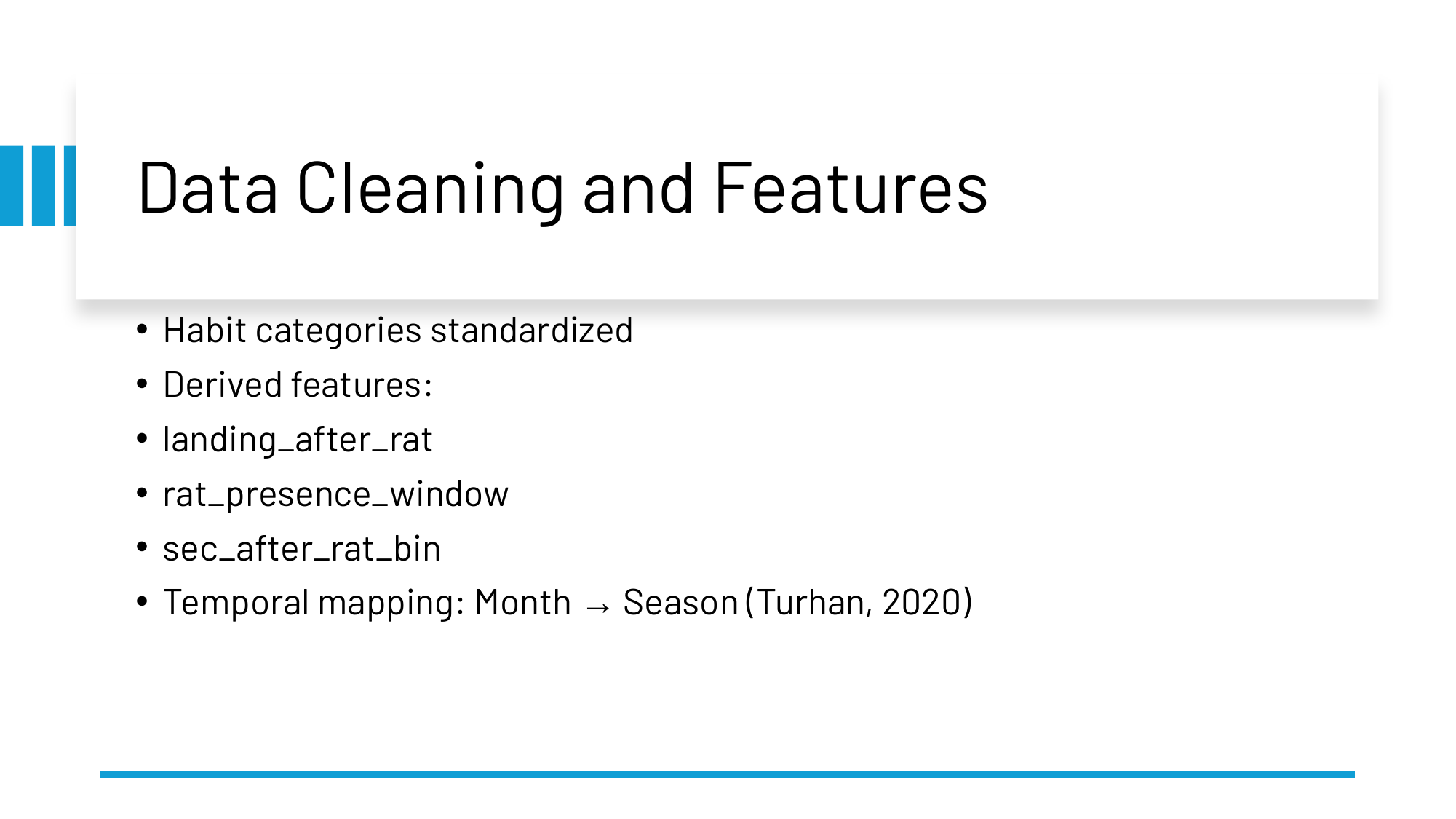

# Data Cleaning and Features

Habit categories standardized
Derived features:
landing_after_rat
rat_presence_window
sec_after_rat_bin
Temporal mapping: Month → Season (Turhan, 2020)